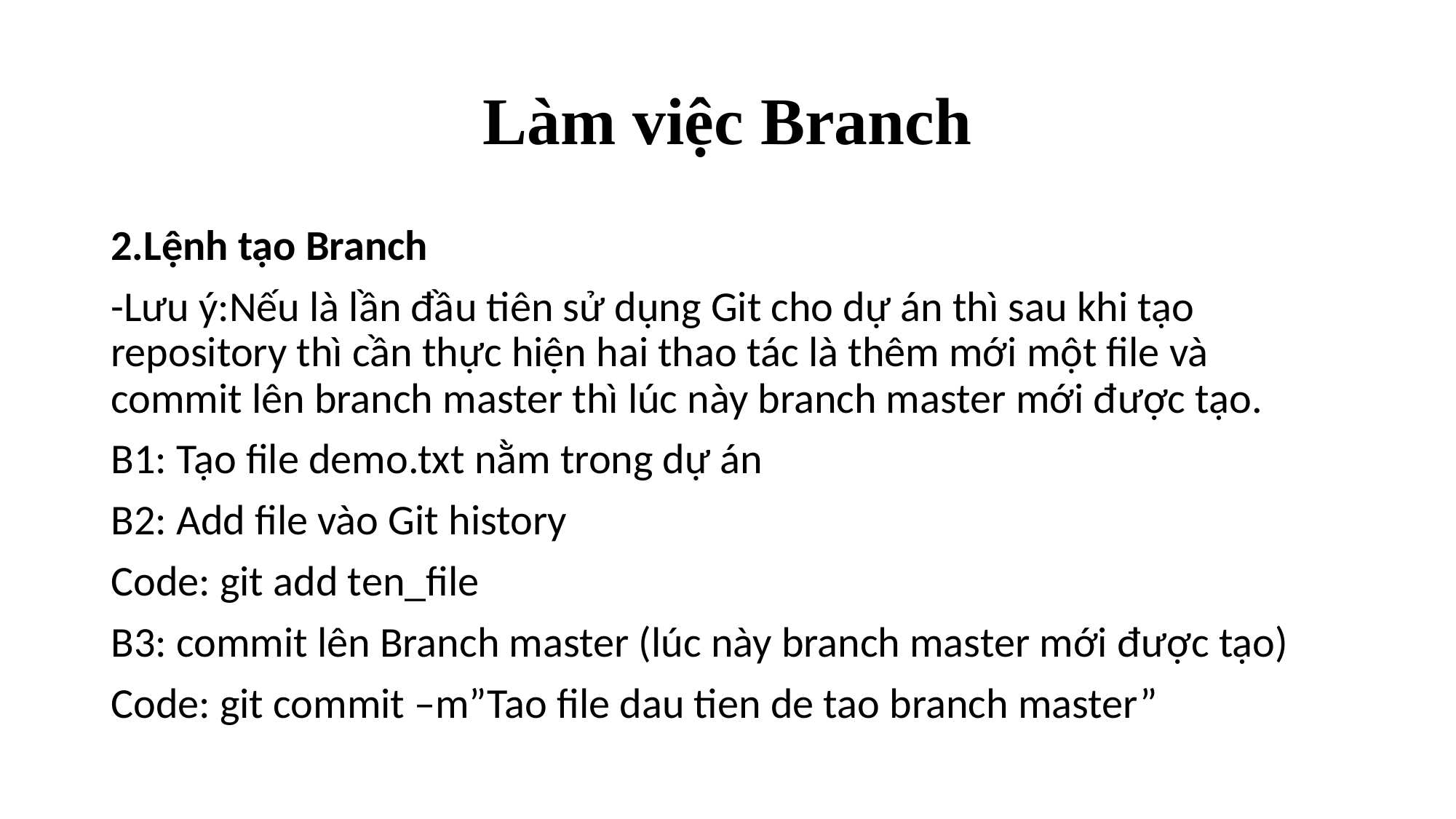

# Làm việc Branch
2.Lệnh tạo Branch
-Lưu ý:Nếu là lần đầu tiên sử dụng Git cho dự án thì sau khi tạo repository thì cần thực hiện hai thao tác là thêm mới một file và commit lên branch master thì lúc này branch master mới được tạo.
B1: Tạo file demo.txt nằm trong dự án
B2: Add file vào Git history
Code: git add ten_file
B3: commit lên Branch master (lúc này branch master mới được tạo)
Code: git commit –m”Tao file dau tien de tao branch master”